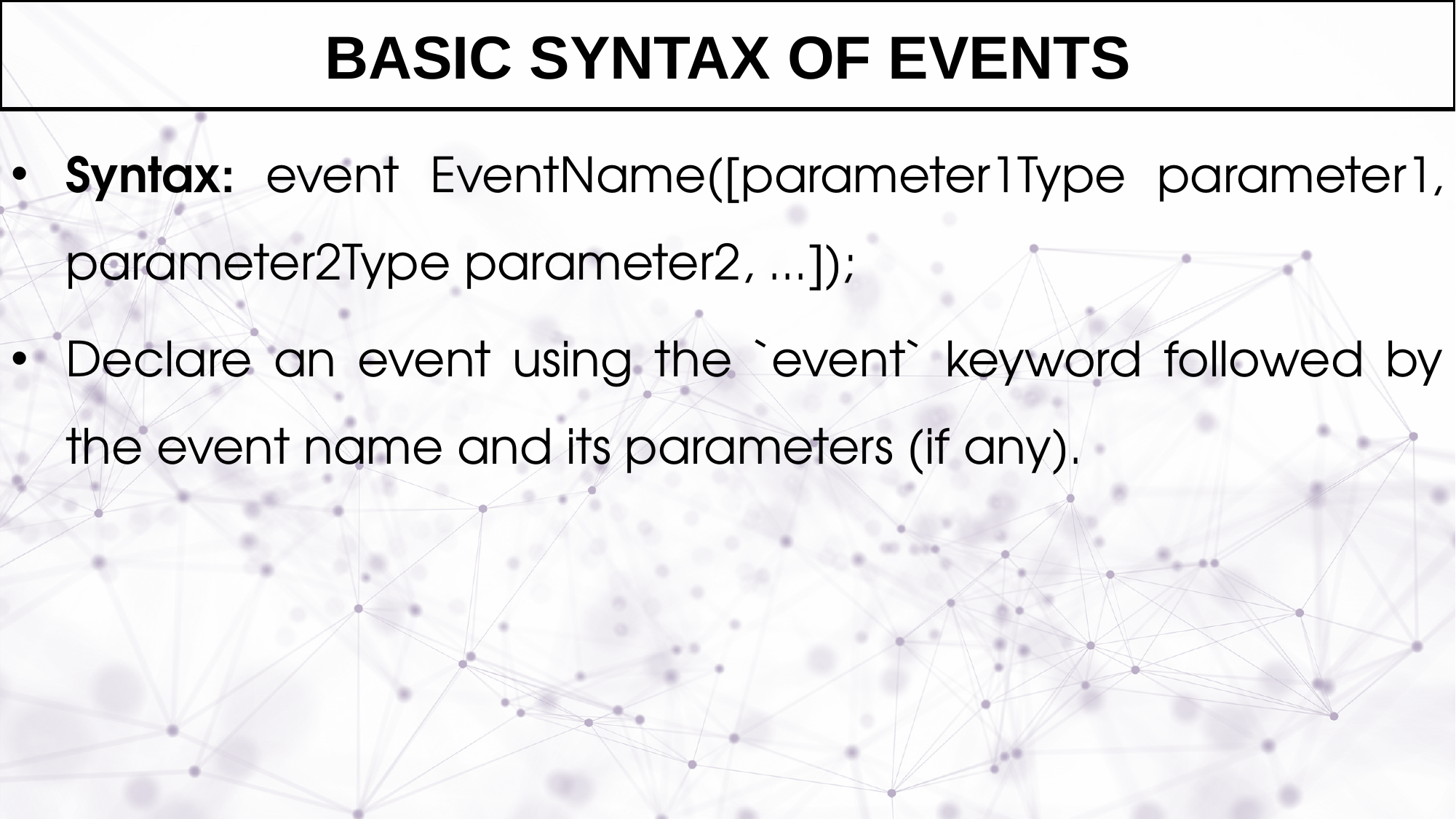

# BASIC SYNTAX OF EVENTS
Syntax: event EventName([parameter1Type parameter1, parameter2Type parameter2, ...]);
Declare an event using the `event` keyword followed by the event name and its parameters (if any).